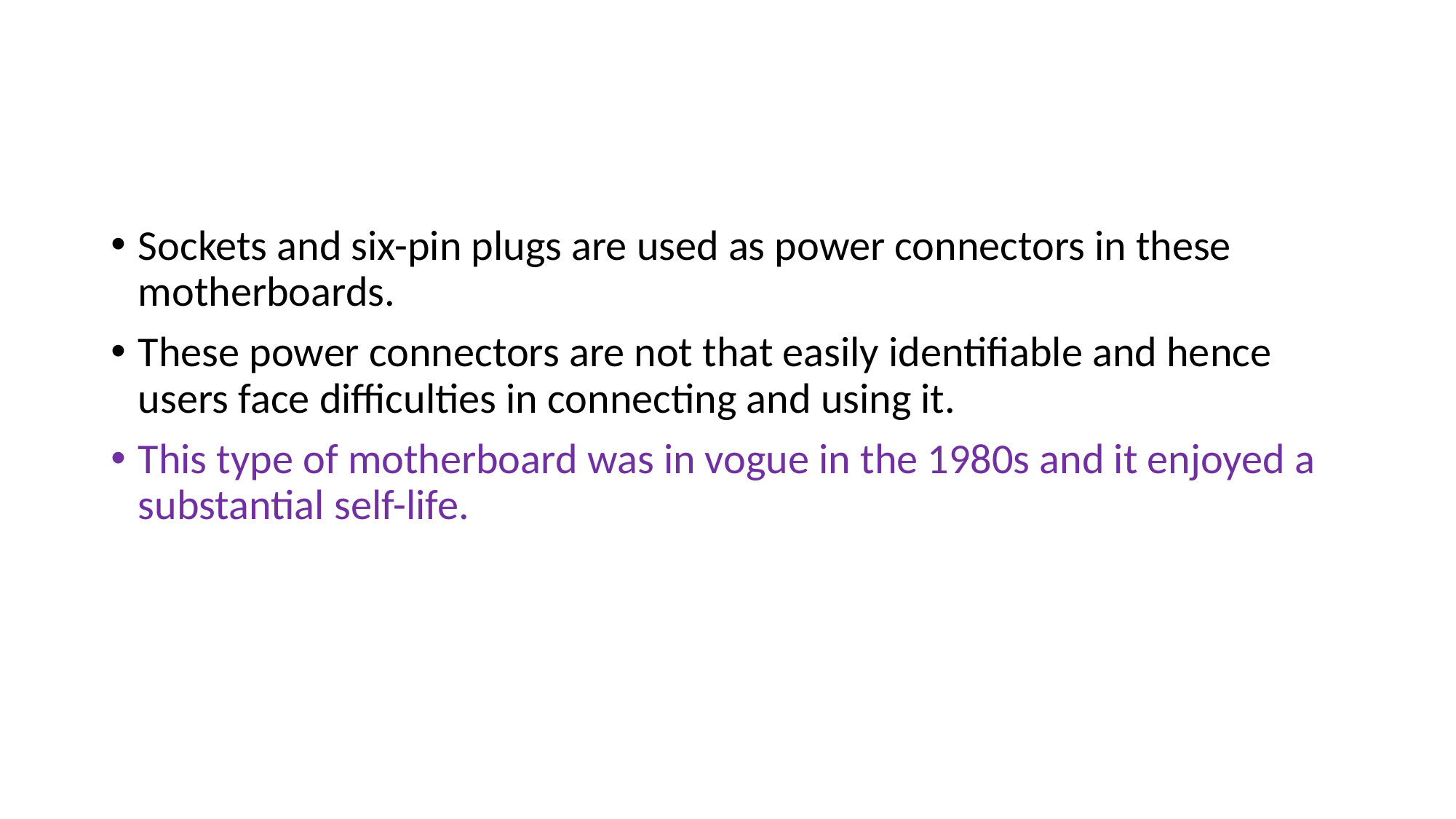

#
Sockets and six-pin plugs are used as power connectors in these motherboards.
These power connectors are not that easily identifiable and hence users face difficulties in connecting and using it.
This type of motherboard was in vogue in the 1980s and it enjoyed a substantial self-life.